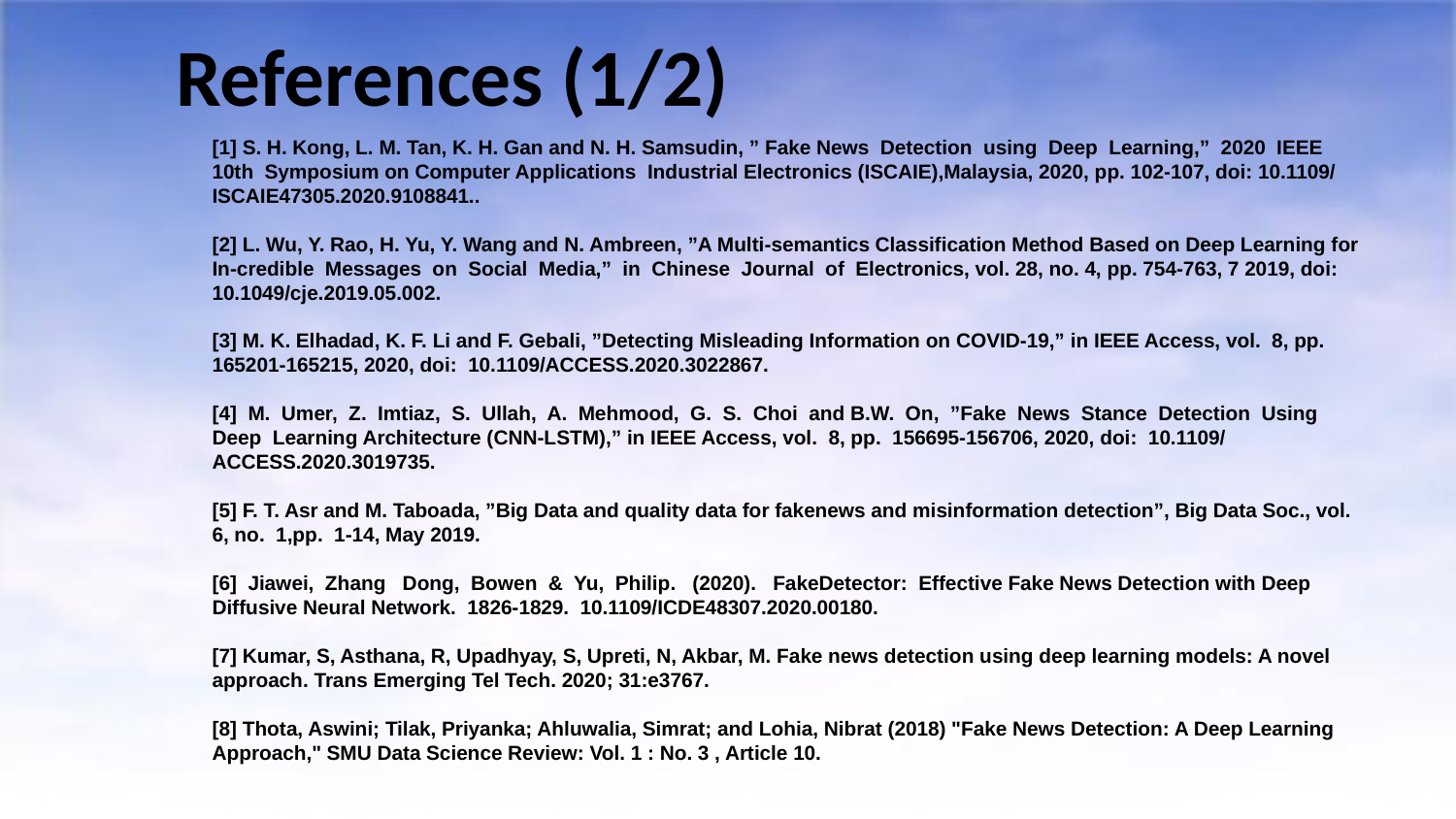

# References (1/2)
[1] S. H. Kong, L. M. Tan, K. H. Gan and N. H. Samsudin, ” Fake News  Detection  using  Deep  Learning,”  2020  IEEE  10th  Symposium on Computer Applications  Industrial Electronics (ISCAIE),Malaysia, 2020, pp. 102-107, doi: 10.1109/ISCAIE47305.2020.9108841..

[2] L. Wu, Y. Rao, H. Yu, Y. Wang and N. Ambreen, ”A Multi-semantics Classification Method Based on Deep Learning for In-credible  Messages  on  Social  Media,”  in  Chinese  Journal  of  Electronics, vol. 28, no. 4, pp. 754-763, 7 2019, doi: 10.1049/cje.2019.05.002.

[3] M. K. Elhadad, K. F. Li and F. Gebali, ”Detecting Misleading Information on COVID-19,” in IEEE Access, vol.  8, pp.  165201-165215, 2020, doi:  10.1109/ACCESS.2020.3022867.

[4]  M.  Umer,  Z.  Imtiaz,  S.  Ullah,  A.  Mehmood,  G.  S.  Choi  and B.W.  On,  ”Fake  News  Stance  Detection  Using  Deep  Learning Architecture (CNN-LSTM),” in IEEE Access, vol.  8, pp.  156695-156706, 2020, doi:  10.1109/ACCESS.2020.3019735.

[5] F. T. Asr and M. Taboada, ”Big Data and quality data for fakenews and misinformation detection”, Big Data Soc., vol.  6, no.  1,pp.  1-14, May 2019.

[6]  Jiawei,  Zhang   Dong,  Bowen  &  Yu,  Philip.   (2020).   FakeDetector:  Effective Fake News Detection with Deep Diffusive Neural Network.  1826-1829.  10.1109/ICDE48307.2020.00180.

[7] Kumar, S, Asthana, R, Upadhyay, S, Upreti, N, Akbar, M. Fake news detection using deep learning models: A novel approach. Trans Emerging Tel Tech. 2020; 31:e3767.

[8] Thota, Aswini; Tilak, Priyanka; Ahluwalia, Simrat; and Lohia, Nibrat (2018) "Fake News Detection: A Deep Learning Approach," SMU Data Science Review: Vol. 1 : No. 3 , Article 10.